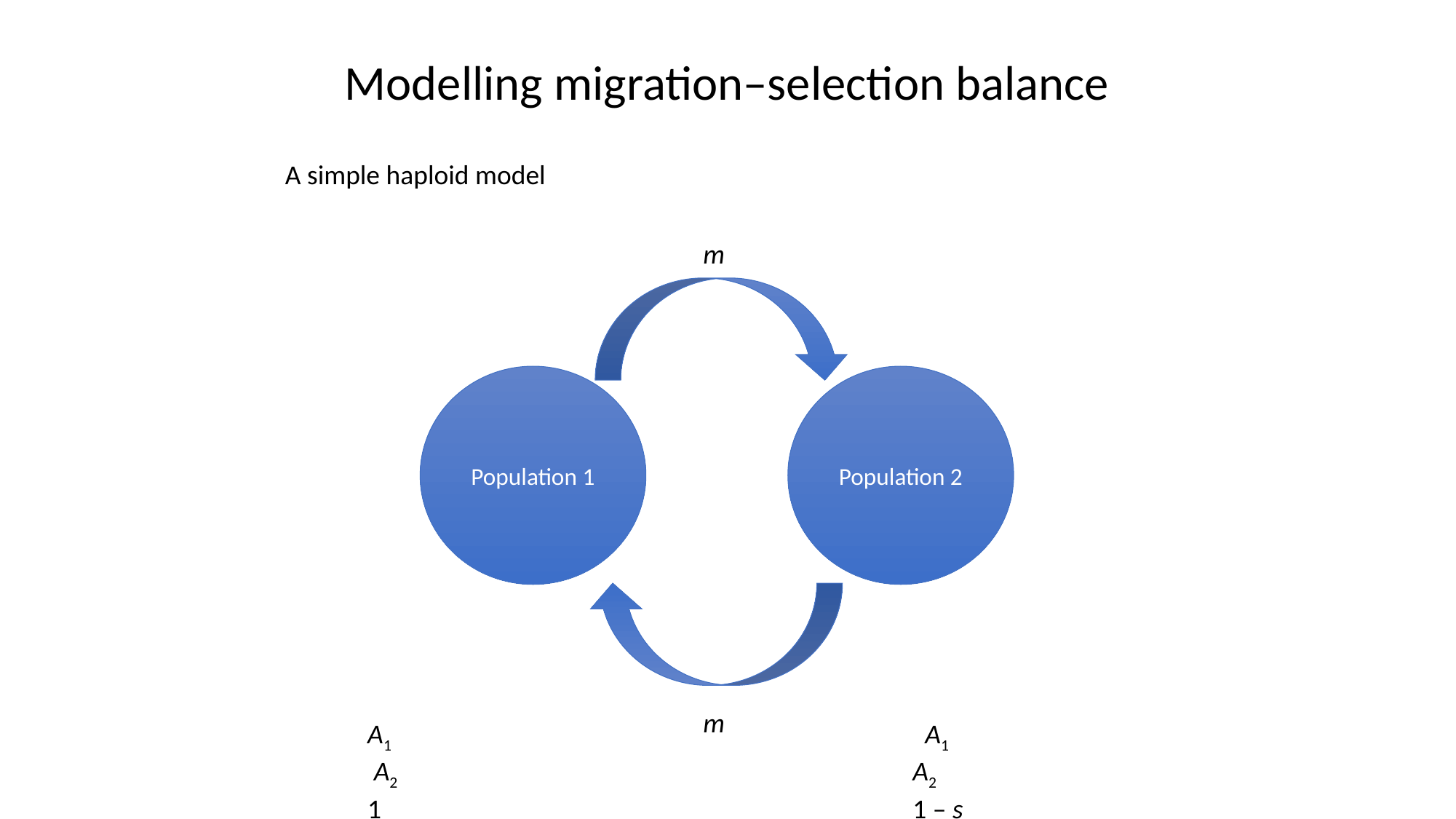

Modelling migration–selection balance
A simple haploid model
m

Population 1
Population 2

m
A1	   A2
1	1 – s
  A1	       A2
1 – s		1